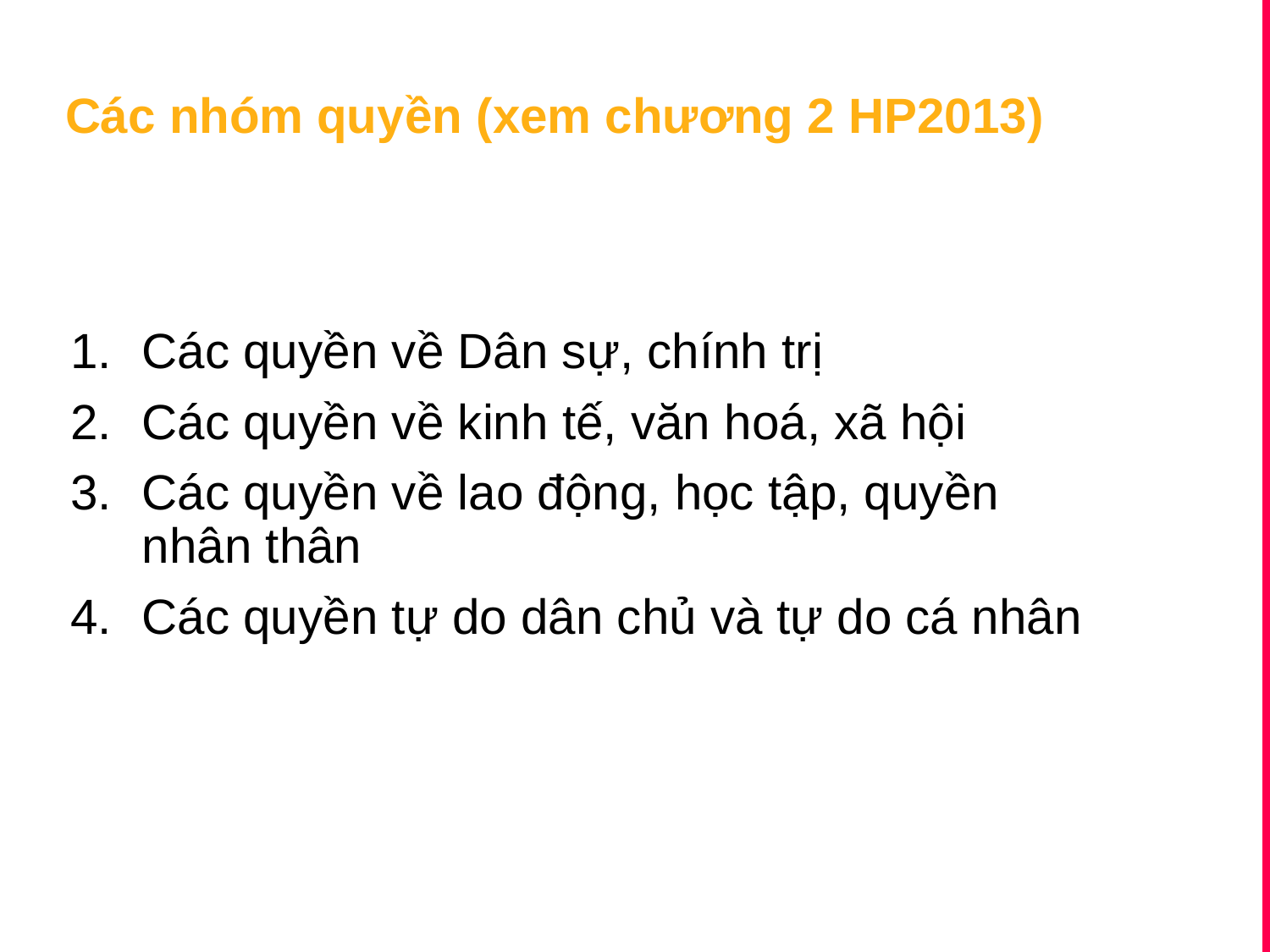

Các nhóm quyền (xem chương 2 HP2013)
Các quyền về Dân sự, chính trị
Các quyền về kinh tế, văn hoá, xã hội
Các quyền về lao động, học tập, quyền nhân thân
Các quyền tự do dân chủ và tự do cá nhân